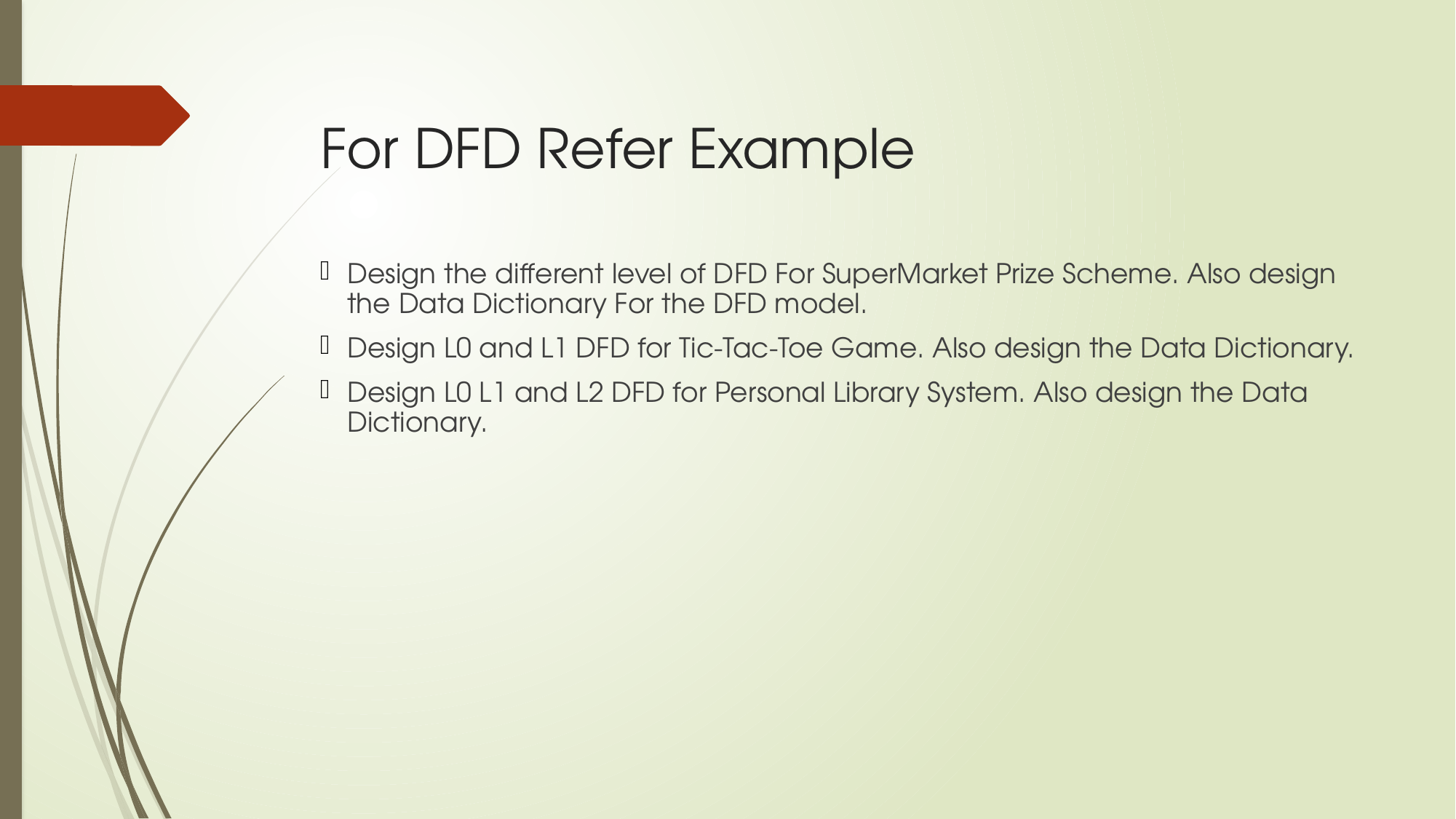

# For DFD Refer Example
Design the different level of DFD For SuperMarket Prize Scheme. Also design the Data Dictionary For the DFD model.
Design L0 and L1 DFD for Tic-Tac-Toe Game. Also design the Data Dictionary.
Design L0 L1 and L2 DFD for Personal Library System. Also design the Data Dictionary.